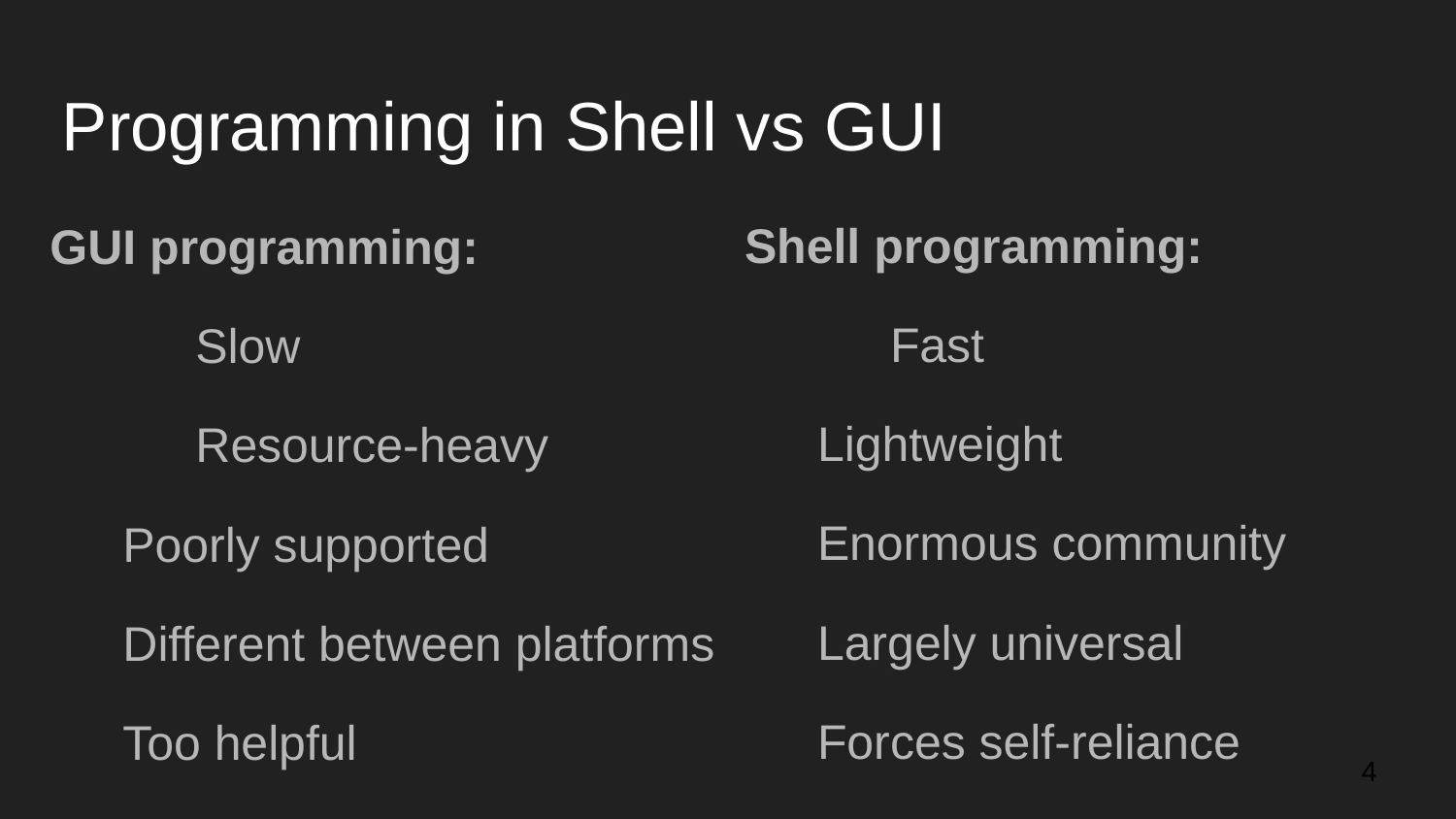

# Programming in Shell vs GUI
Shell programming:
	Fast
Lightweight
Enormous community
Largely universal
Forces self-reliance
GUI programming:
	Slow
	Resource-heavy
Poorly supported
Different between platforms
Too helpful
4